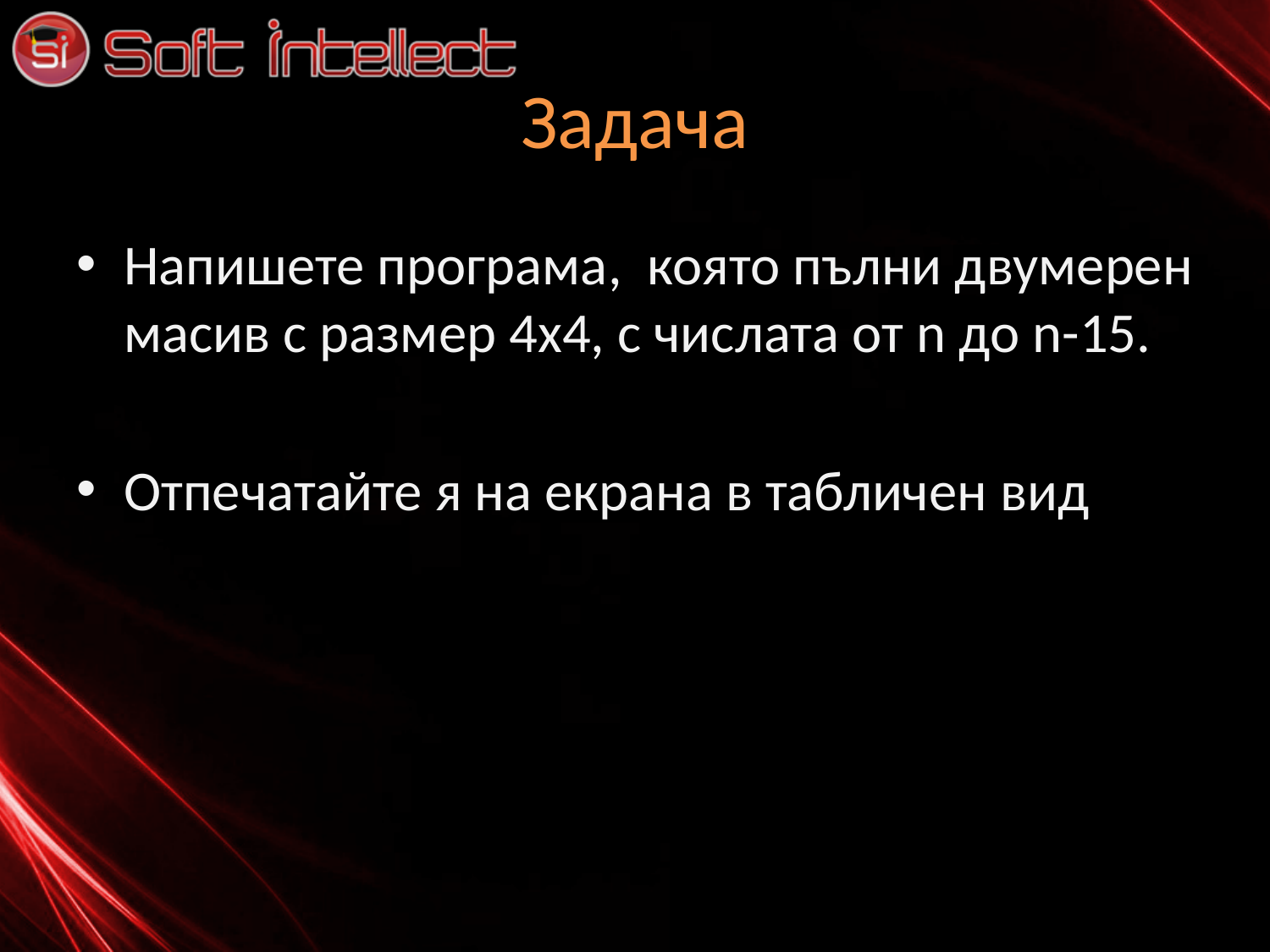

# Задача
Напишете програма,  която пълни двумерен масив с размер 4х4, с числата от n до n-15.

Отпечатайте я на екрана в табличен вид